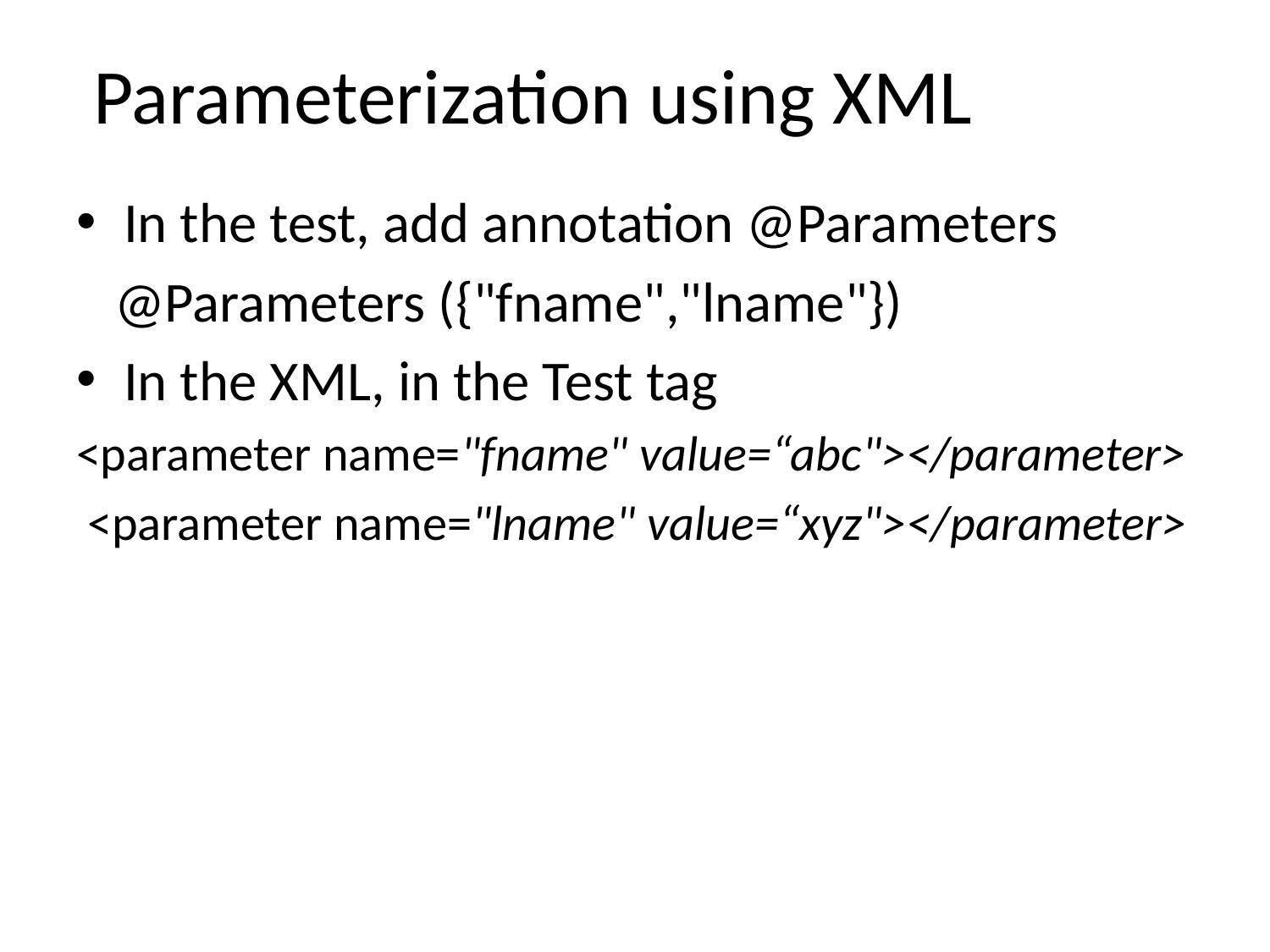

# Parameterization using XML
In the test, add annotation @Parameters
   @Parameters ({"fname","lname"})
In the XML, in the Test tag
<parameter name="fname" value=“abc"></parameter>
 <parameter name="lname" value=“xyz"></parameter>